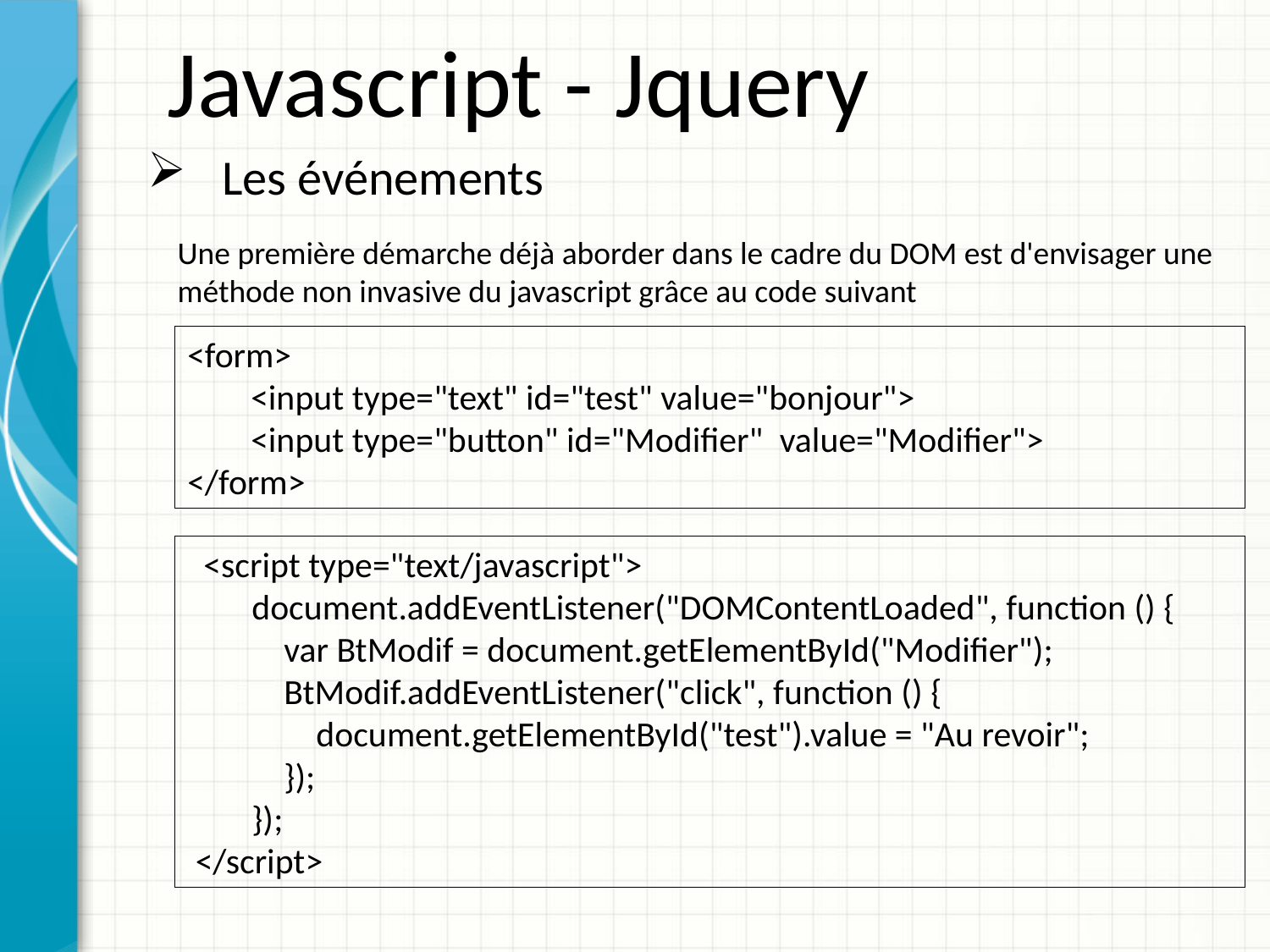

Javascript - Jquery
 Les événements
Une première démarche déjà aborder dans le cadre du DOM est d'envisager une méthode non invasive du javascript grâce au code suivant

<form>
<input type="text" id="test" value="bonjour">
<input type="button" id="Modifier"  value="Modifier">
</form>
  <script type="text/javascript">
        document.addEventListener("DOMContentLoaded", function () {
            var BtModif = document.getElementById("Modifier");
            BtModif.addEventListener("click", function () {
                document.getElementById("test").value = "Au revoir";
            });
        });
 </script>